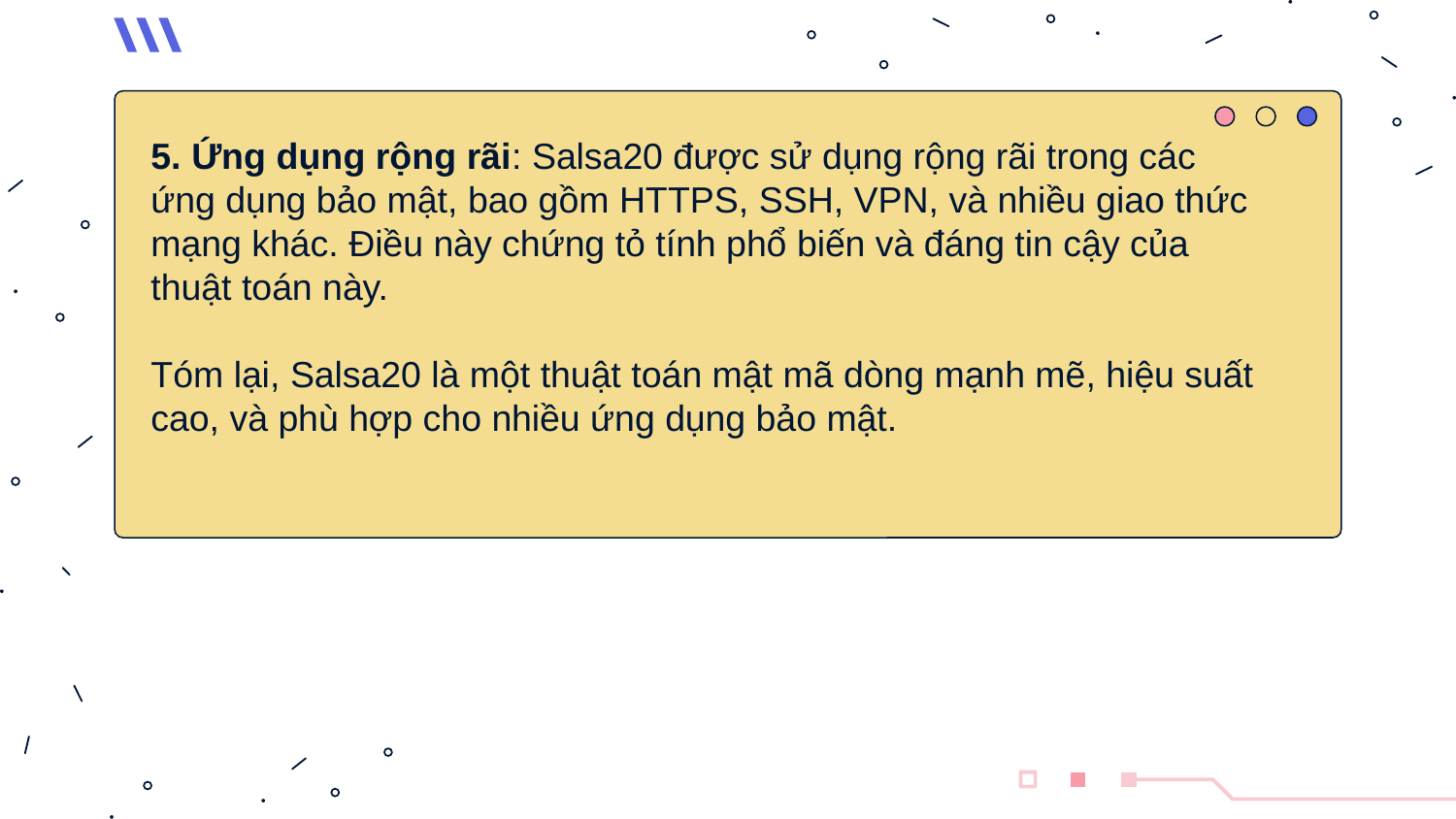

5. Ứng dụng rộng rãi: Salsa20 được sử dụng rộng rãi trong các ứng dụng bảo mật, bao gồm HTTPS, SSH, VPN, và nhiều giao thức mạng khác. Điều này chứng tỏ tính phổ biến và đáng tin cậy của thuật toán này.

Tóm lại, Salsa20 là một thuật toán mật mã dòng mạnh mẽ, hiệu suất cao, và phù hợp cho nhiều ứng dụng bảo mật.